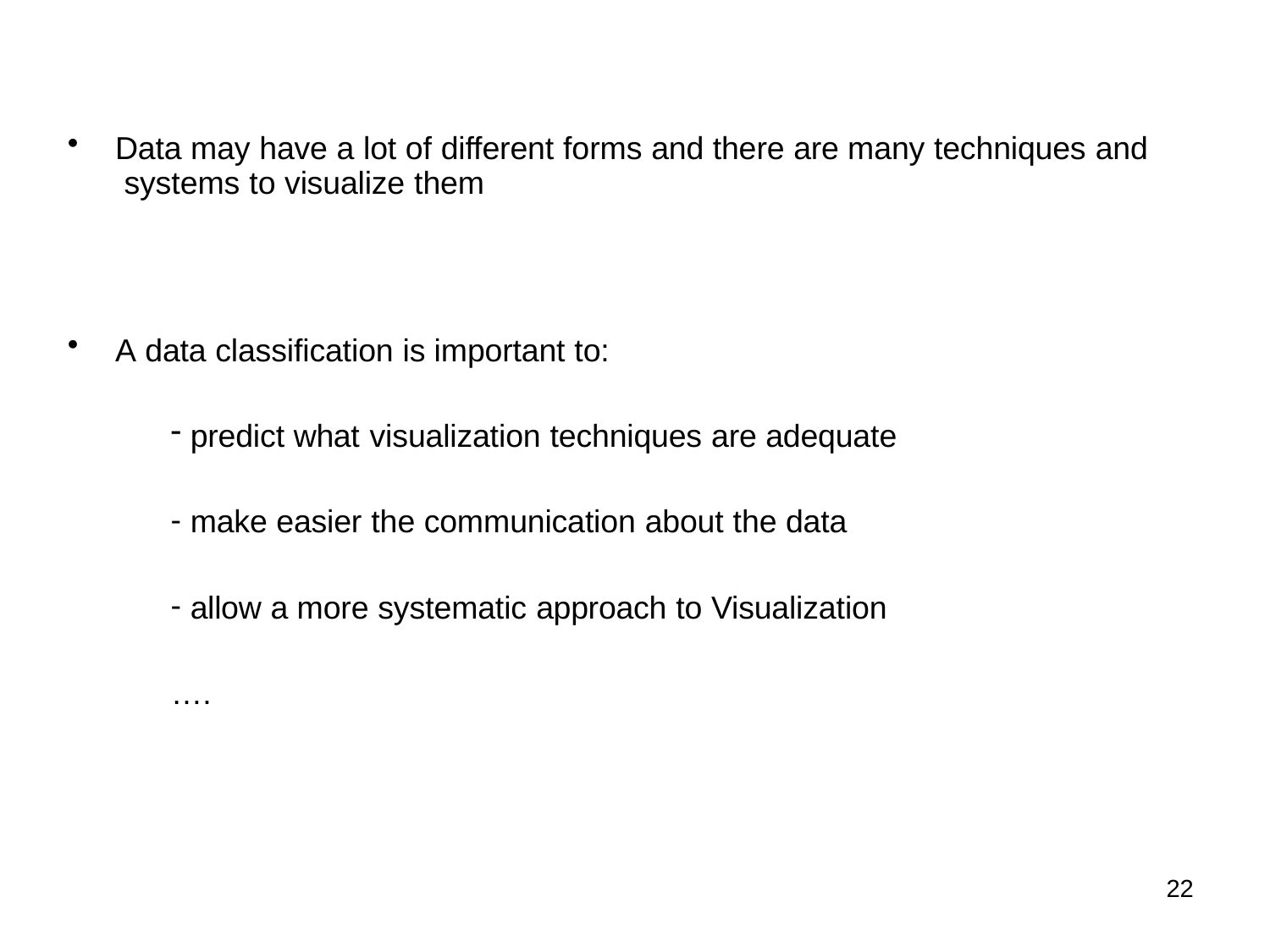

Data may have a lot of different forms and there are many techniques and  systems to visualize them
A data classification is important to:

predict what visualization techniques are adequate

make easier the communication about the data

allow a more systematic approach to Visualization

….
22